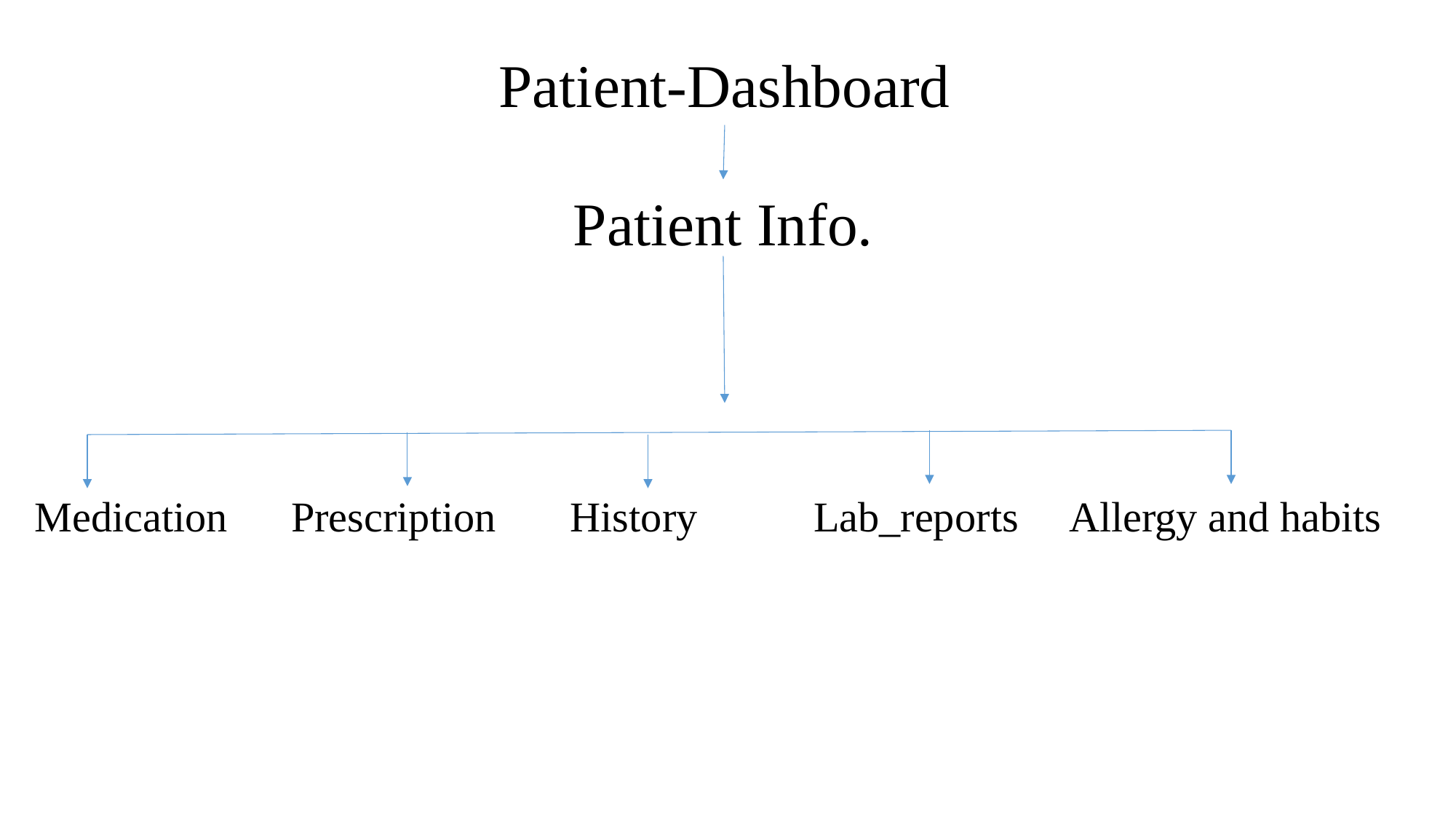

Patient-Dashboard
Patient Info.
Medication      Prescription       History           Lab_reports     Allergy and habits